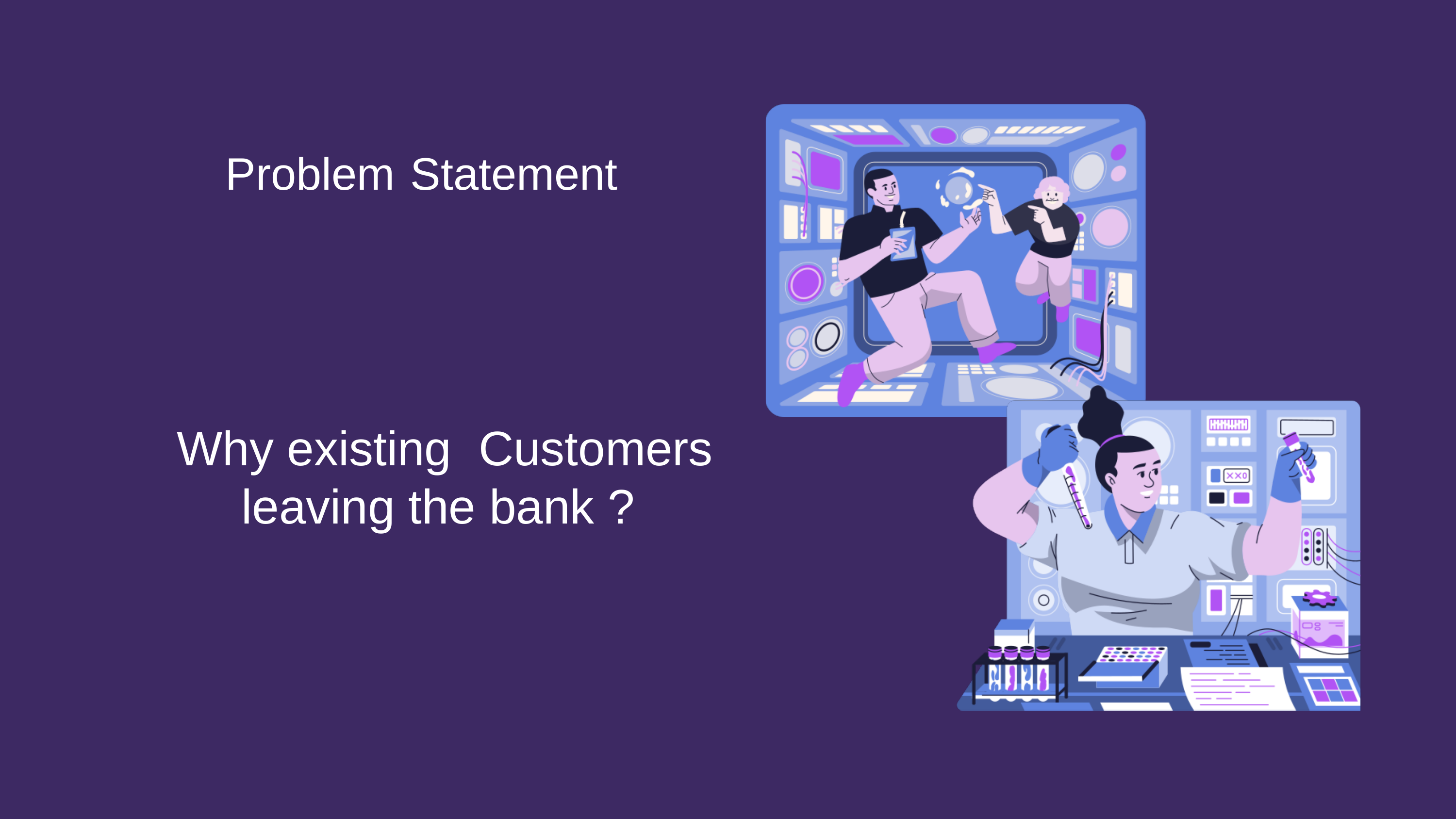

Problem  Statement

Why existing  Customers leaving the bank ?